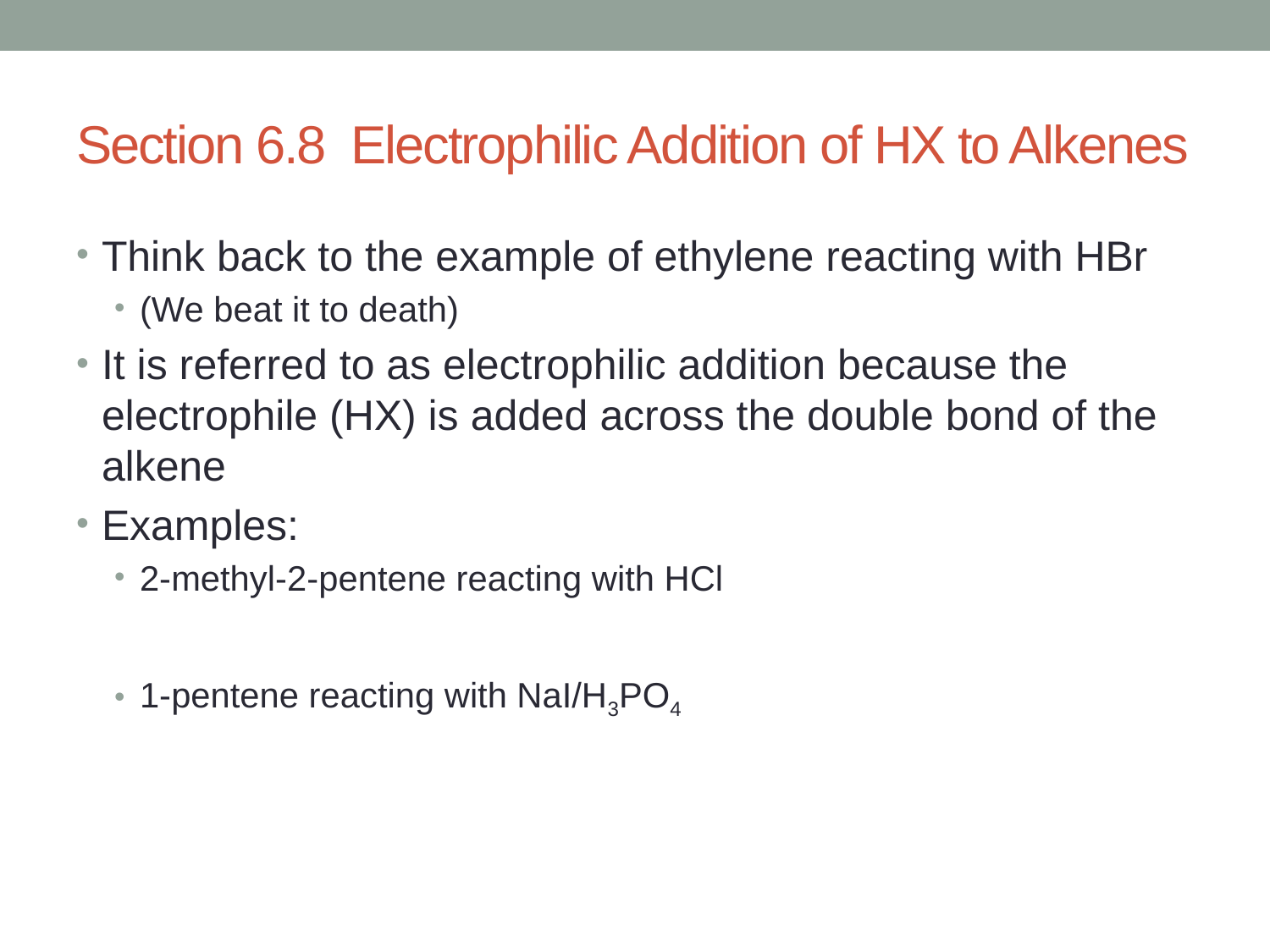

# Section 6.8  Electrophilic Addition of HX to Alkenes
Think back to the example of ethylene reacting with HBr
(We beat it to death)
It is referred to as electrophilic addition because the electrophile (HX) is added across the double bond of the alkene
Examples:
2-methyl-2-pentene reacting with HCl

1-pentene reacting with NaI/H3PO4